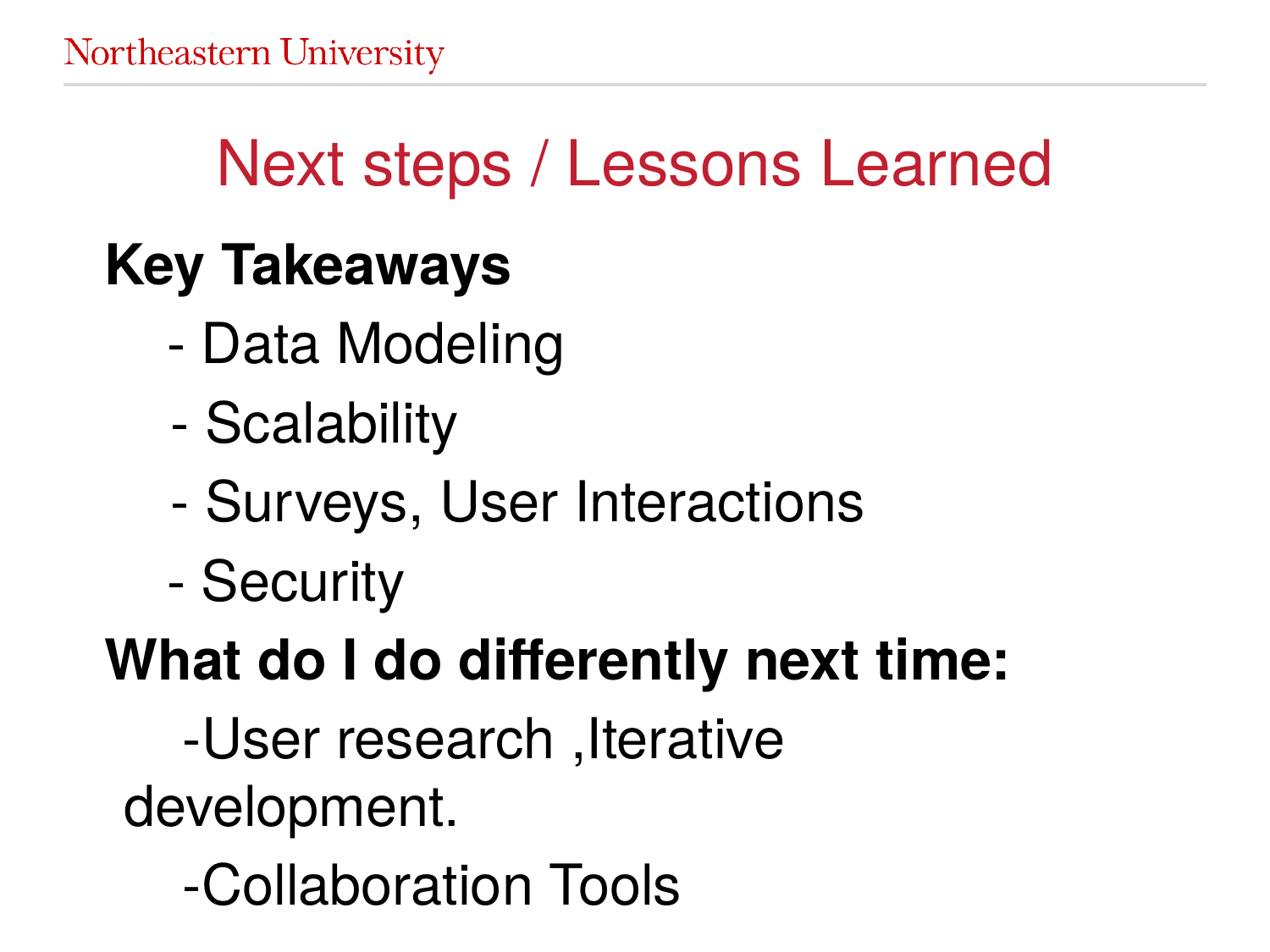

# Next steps / Lessons Learned
Key Takeaways
    - Data Modeling
	   - Scalability
	   - Surveys, User Interactions
    - Security
What do I do differently next time:
     -User research ,Iterative development.
     -Collaboration Tools